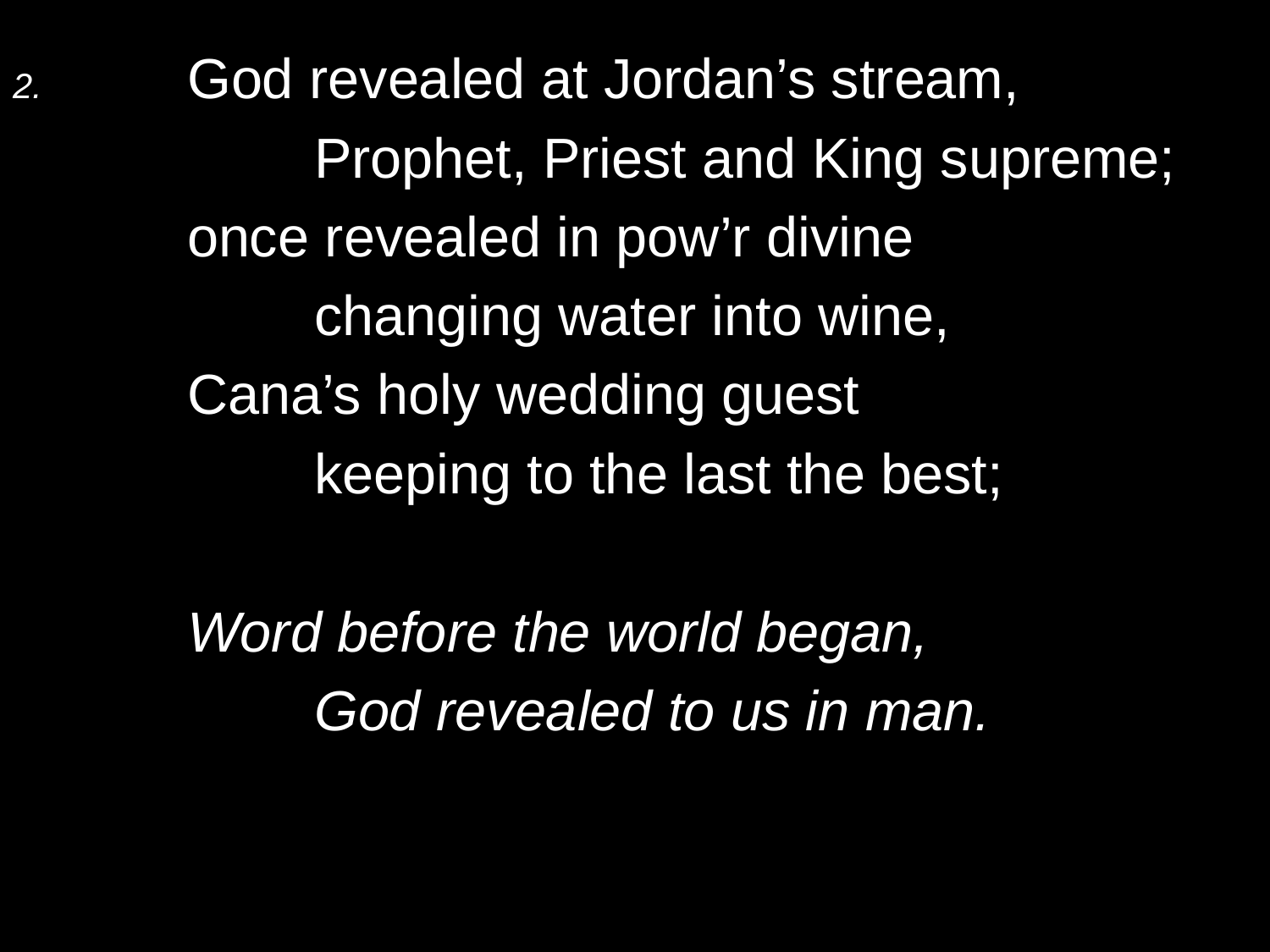

2.	God revealed at Jordan’s stream,
		Prophet, Priest and King supreme;
	once revealed in pow’r divine
		changing water into wine,
	Cana’s holy wedding guest
		keeping to the last the best;

	Word before the world began,
		God revealed to us in man.